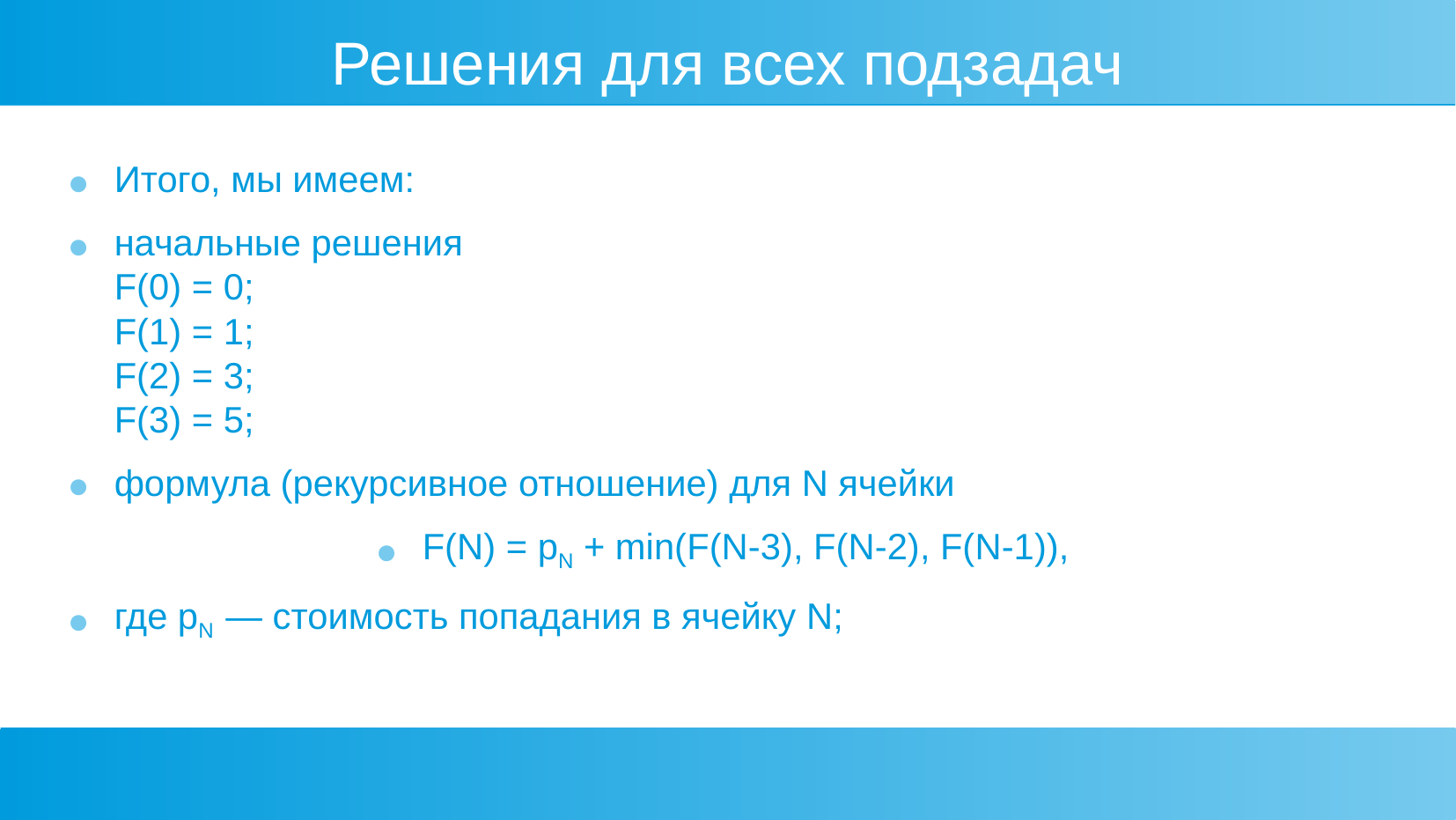

Решения для всех подзадач
Итого, мы имеем:
начальные решения
F(0) = 0;
F(1) = 1;
F(2) = 3;
F(3) = 5;
формула (рекурсивное отношение) для N ячейки
F(N) = pN + min(F(N-3), F(N-2), F(N-1)),
где pN  — стоимость попадания в ячейку N;